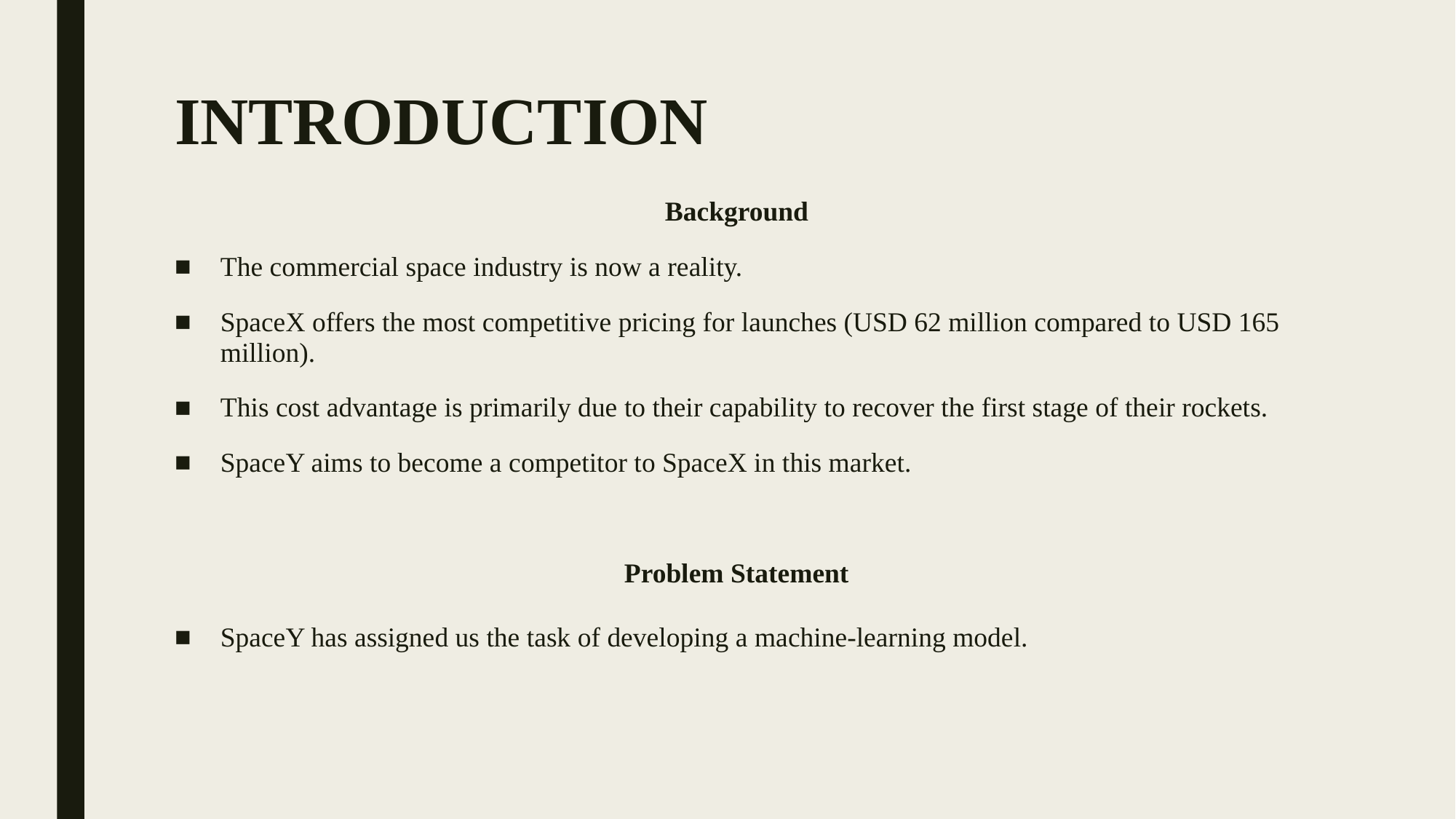

# INTRODUCTION
Background
The commercial space industry is now a reality.
SpaceX offers the most competitive pricing for launches (USD 62 million compared to USD 165 million).
This cost advantage is primarily due to their capability to recover the first stage of their rockets.
SpaceY aims to become a competitor to SpaceX in this market.

Problem Statement
SpaceY has assigned us the task of developing a machine-learning model.